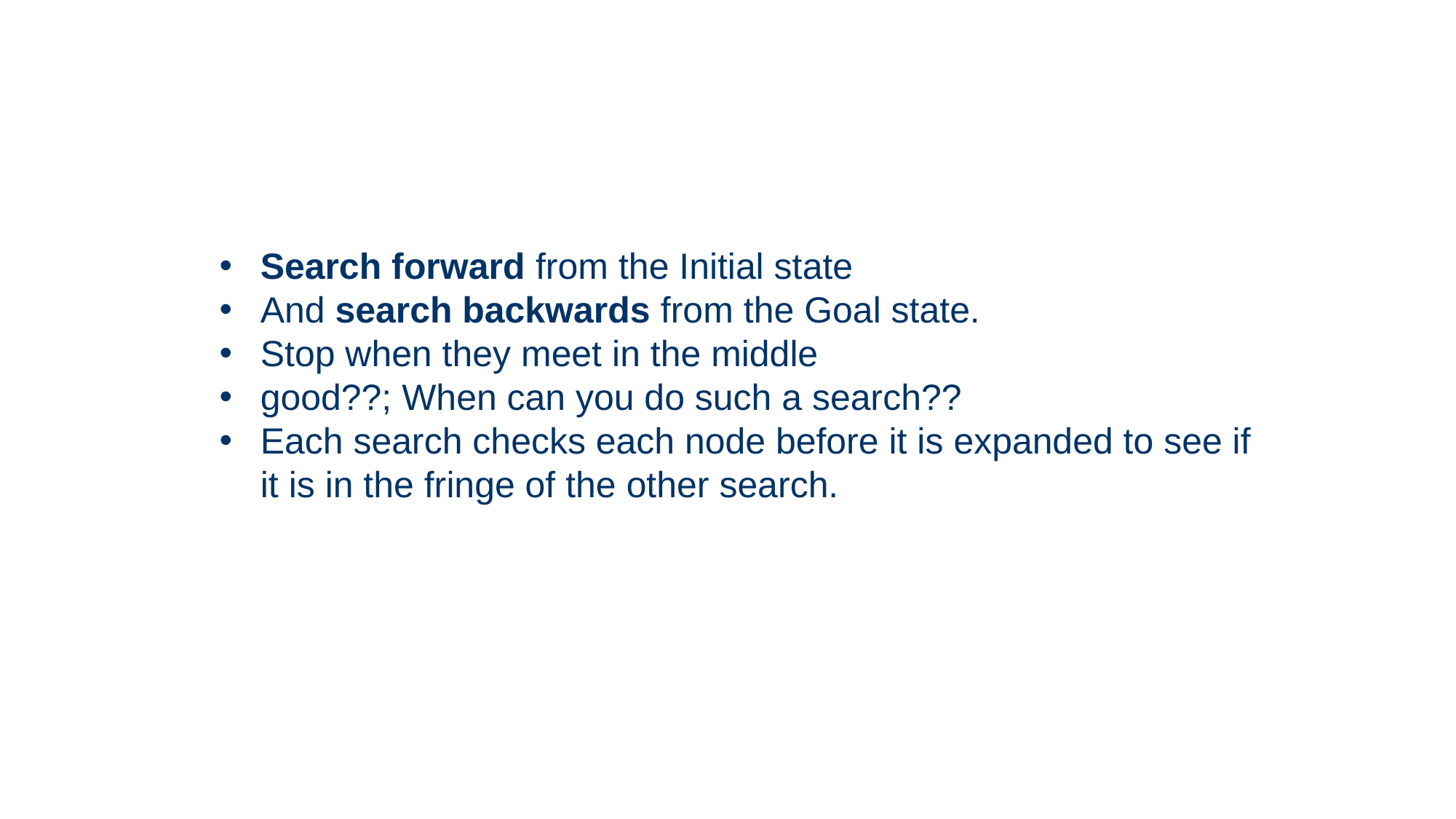

Search forward from the Initial state
And search backwards from the Goal state.
Stop when they meet in the middle
good??; When can you do such a search??
Each search checks each node before it is expanded to see if it is in the fringe of the other search.